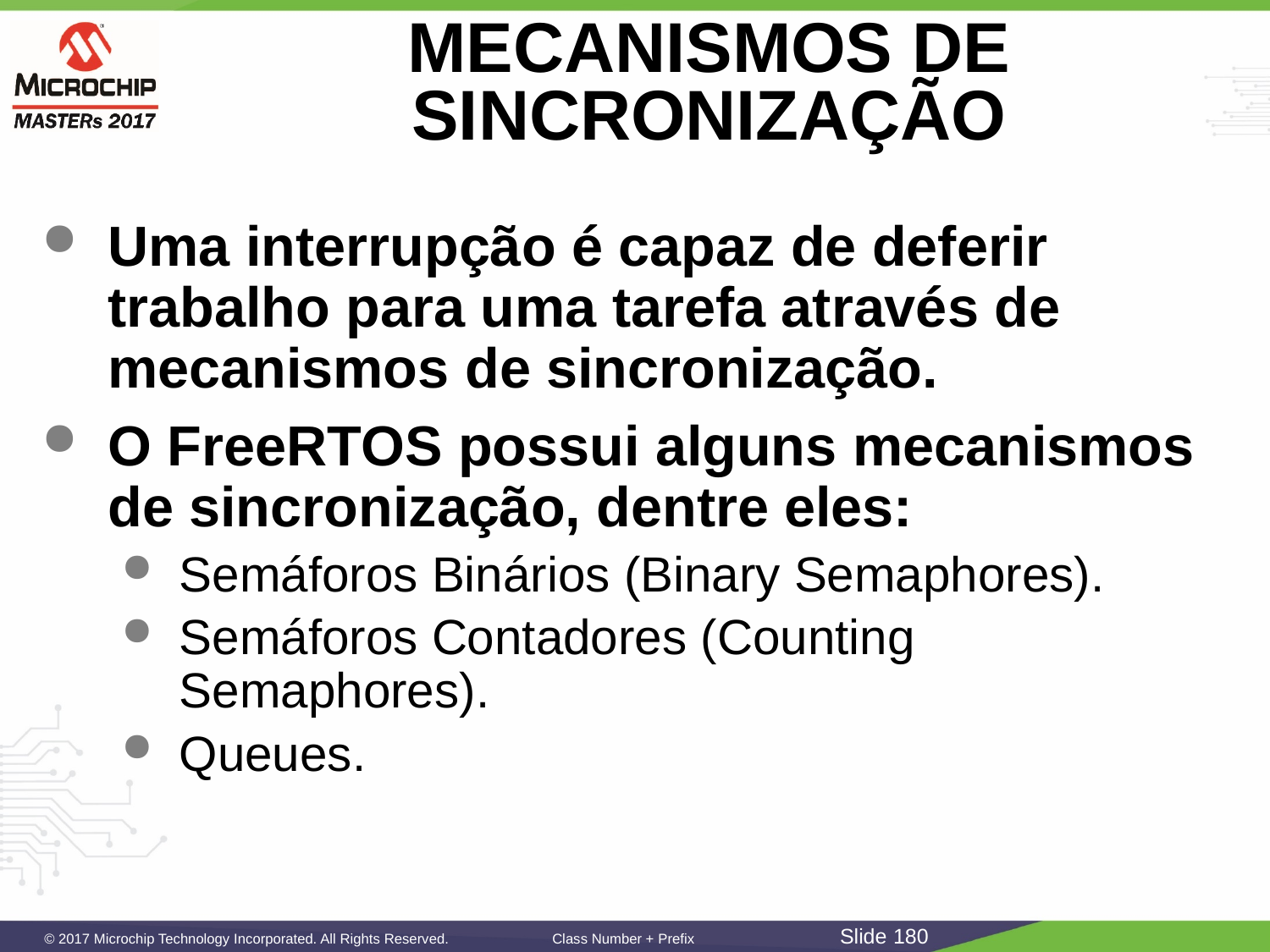

# MECANISMOS DE SINCRONIZAÇÃO
Uma interrupção é capaz de deferir trabalho para uma tarefa através de mecanismos de sincronização.
O FreeRTOS possui alguns mecanismos de sincronização, dentre eles:
Semáforos Binários (Binary Semaphores).
Semáforos Contadores (Counting Semaphores).
Queues.